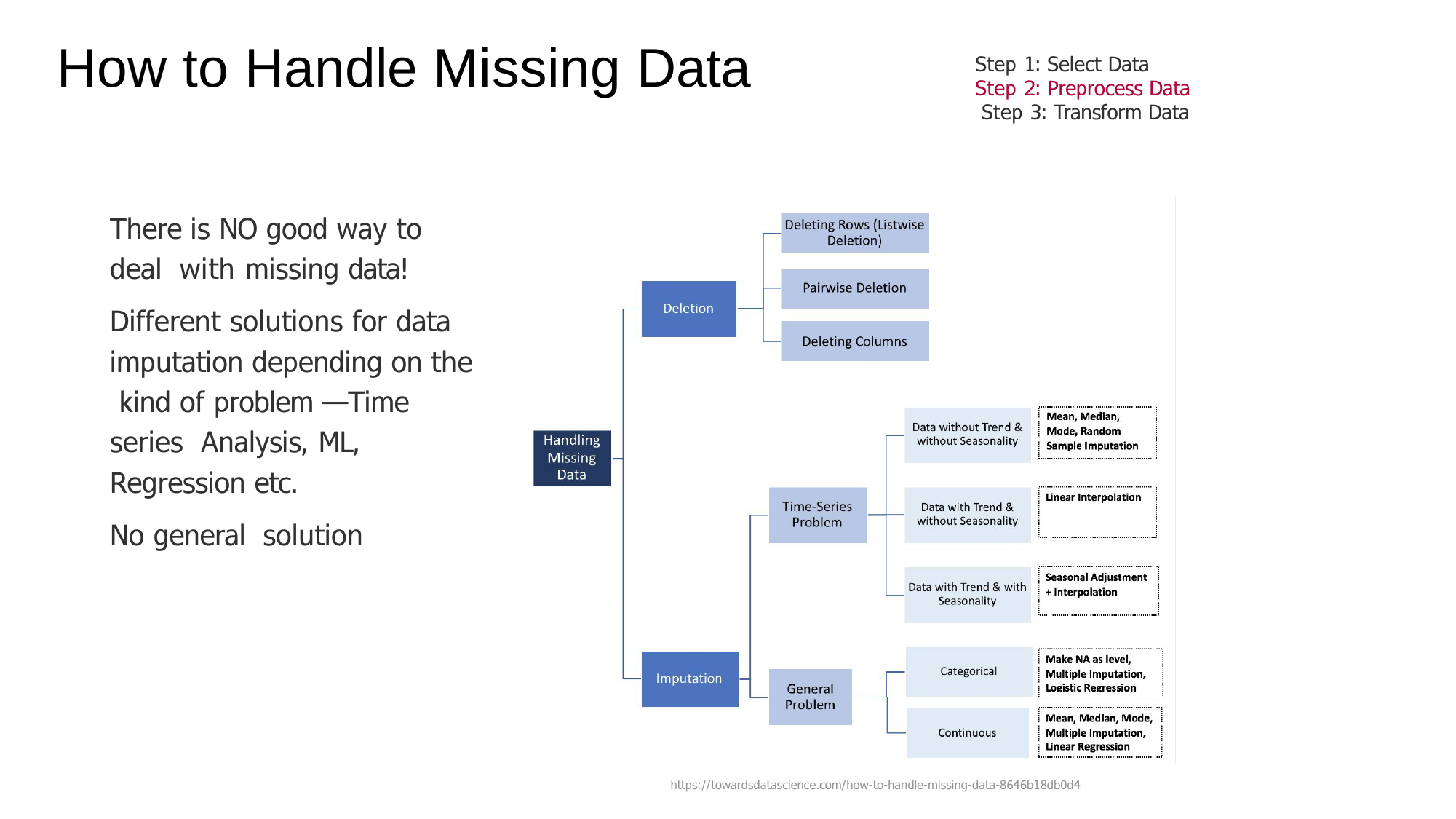

# How to Handle Missing Data
Step 1: Select Data  Step 2: Preprocess Data  Step 3: Transform Data

There is NO good way to deal  with missing data!
Different solutions for data  imputation depending on the  kind of problem — Time series  Analysis, ML, Regression etc.
No general  solution
https://towardsdatascience.com/how-to-handle-missing-data-8646b18db0d4